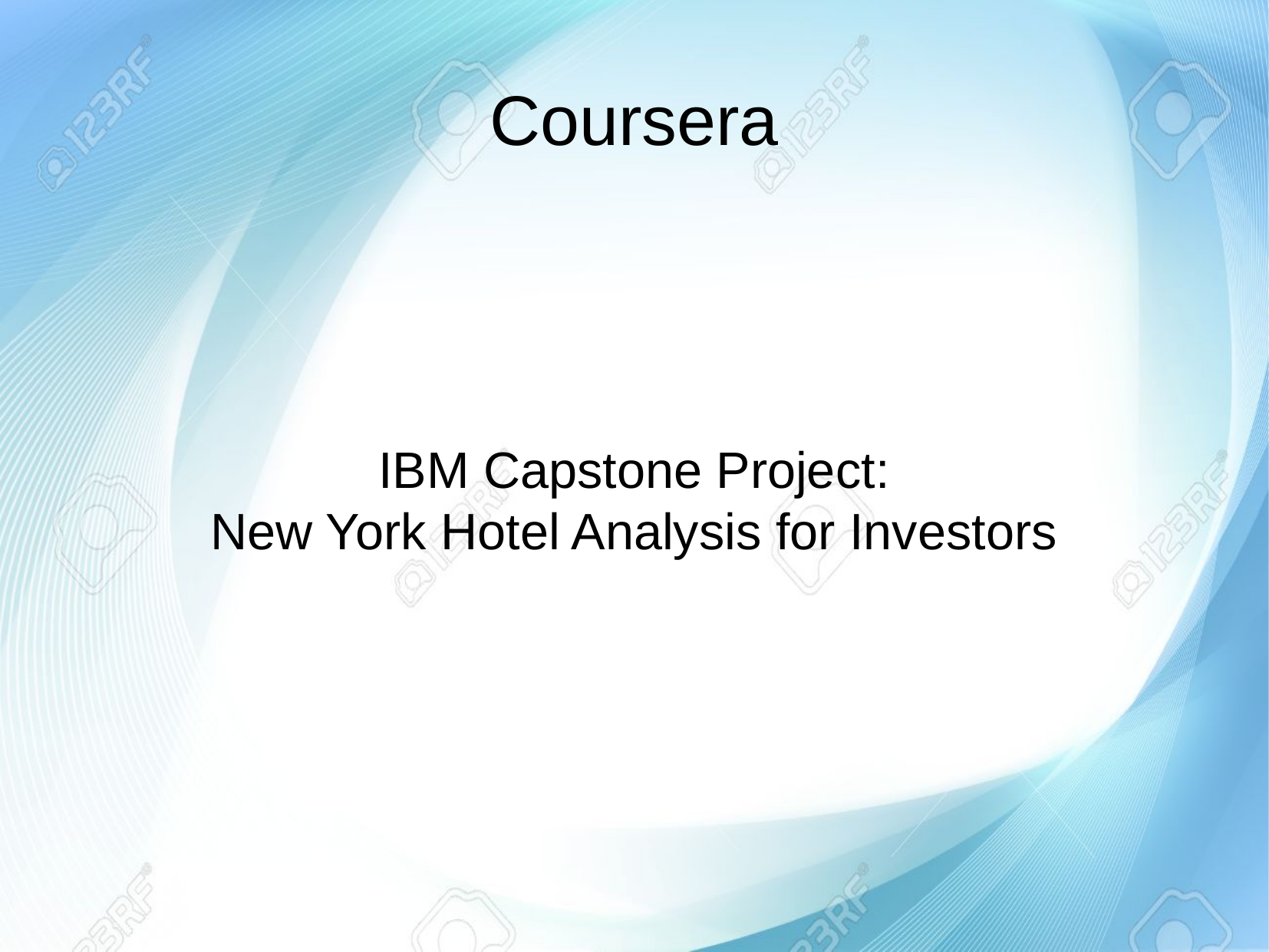

Coursera
IBM Capstone Project:
New York Hotel Analysis for Investors